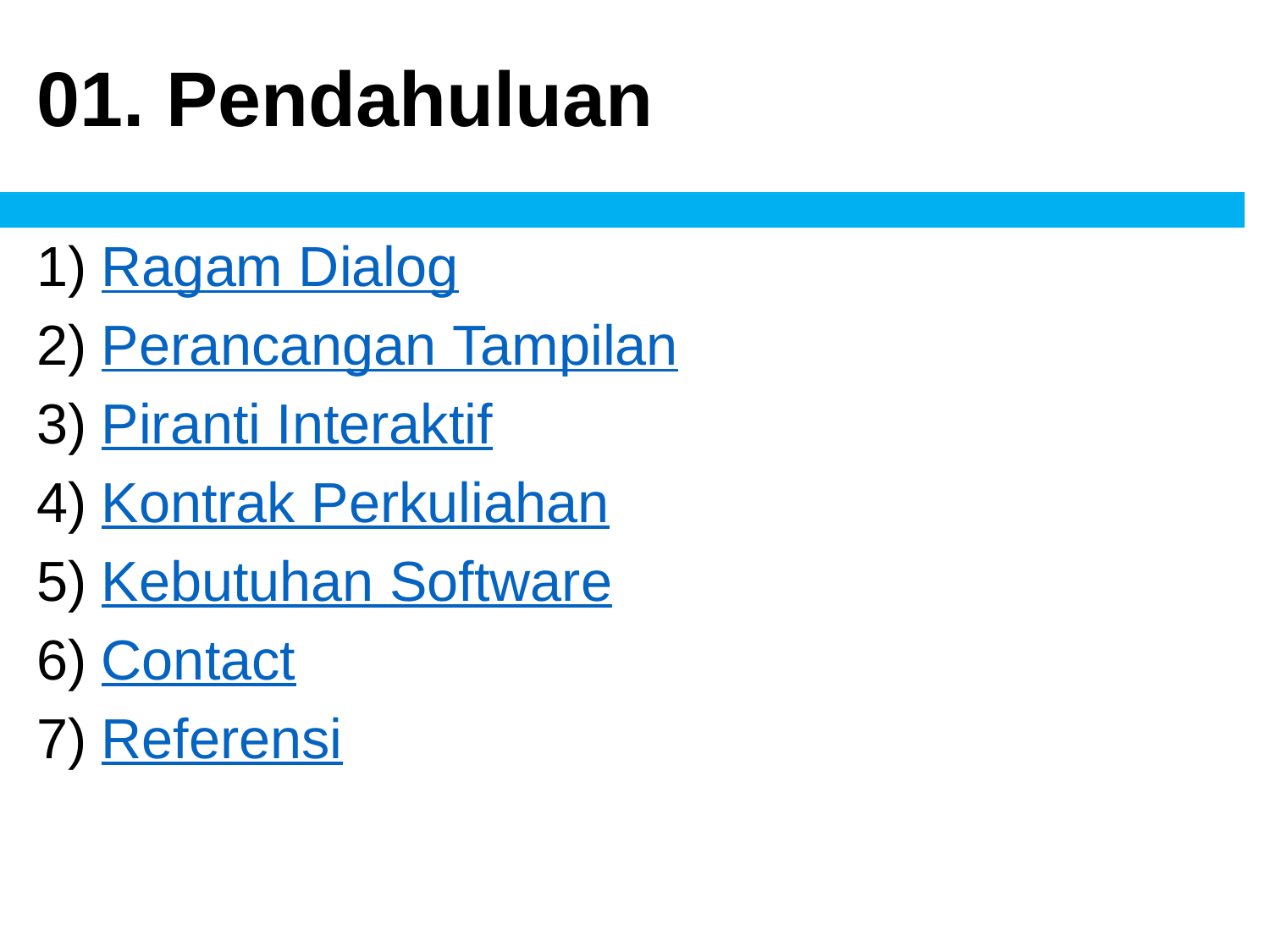

# 01. Pendahuluan
Ragam Dialog
Perancangan Tampilan
Piranti Interaktif
Kontrak Perkuliahan
Kebutuhan Software
Contact
Referensi